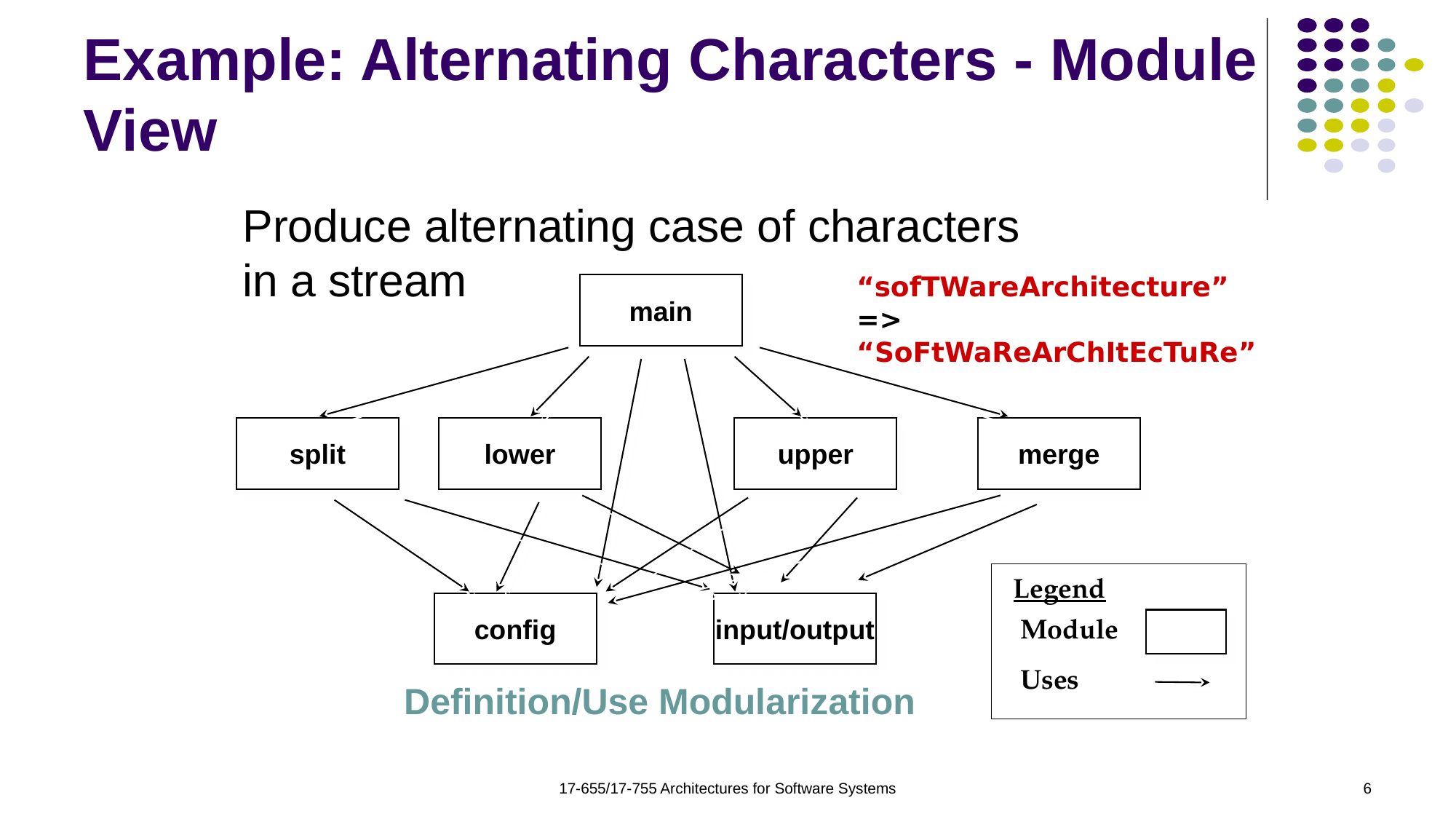

# Example: Alternating Characters - Module View
	Produce alternating case of characters in a stream
“sofTWareArchitecture” =>
“SoFtWaReArChItEcTuRe”
main

split
lower
upper
merge

config
input/output

Legend
Module

Uses

Definition/Use Modularization
17-655/17-755 Architectures for Software Systems
6